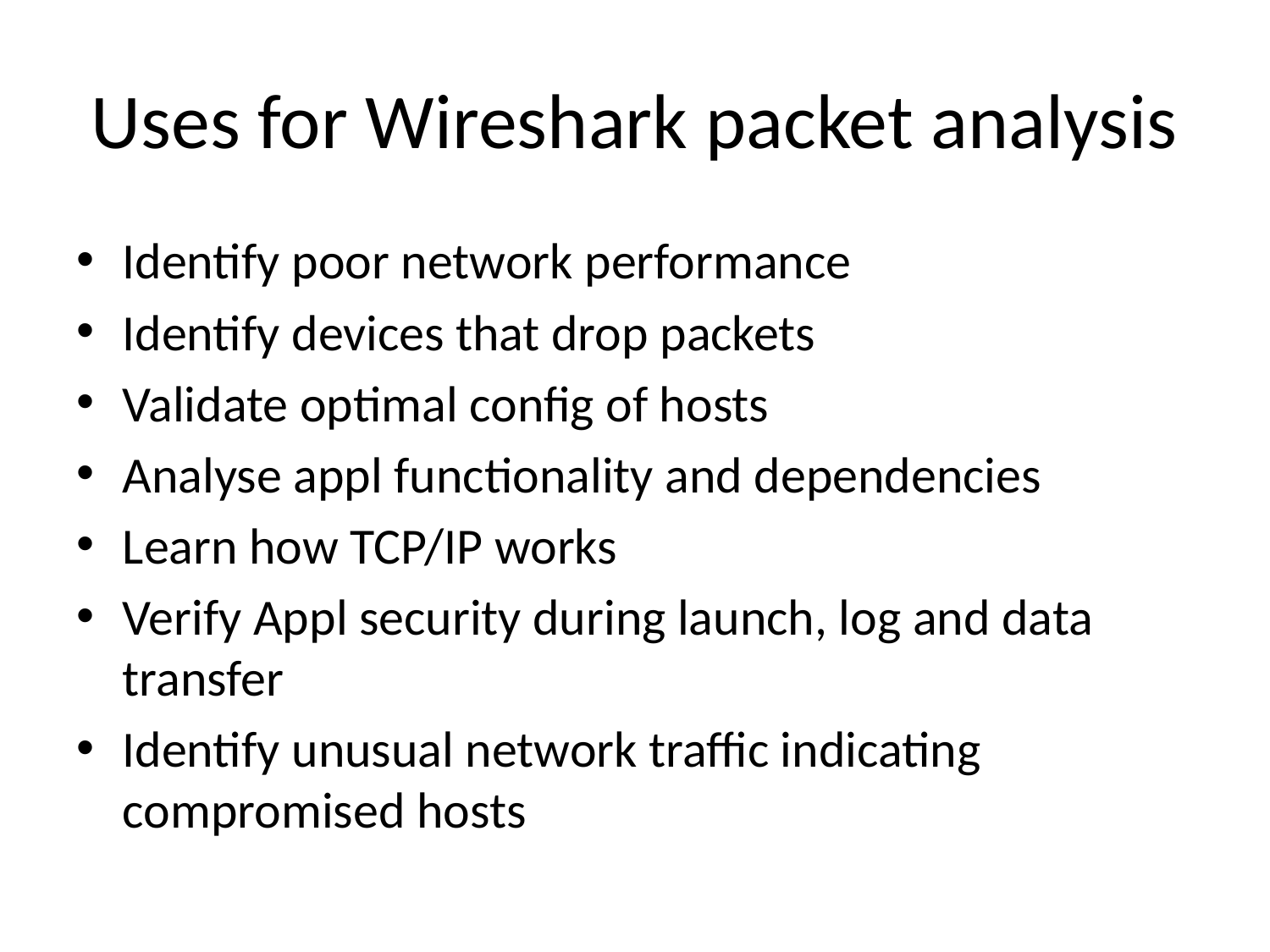

# Uses for Wireshark packet analysis
Identify poor network performance
Identify devices that drop packets
Validate optimal config of hosts
Analyse appl functionality and dependencies
Learn how TCP/IP works
Verify Appl security during launch, log and data transfer
Identify unusual network traffic indicating compromised hosts